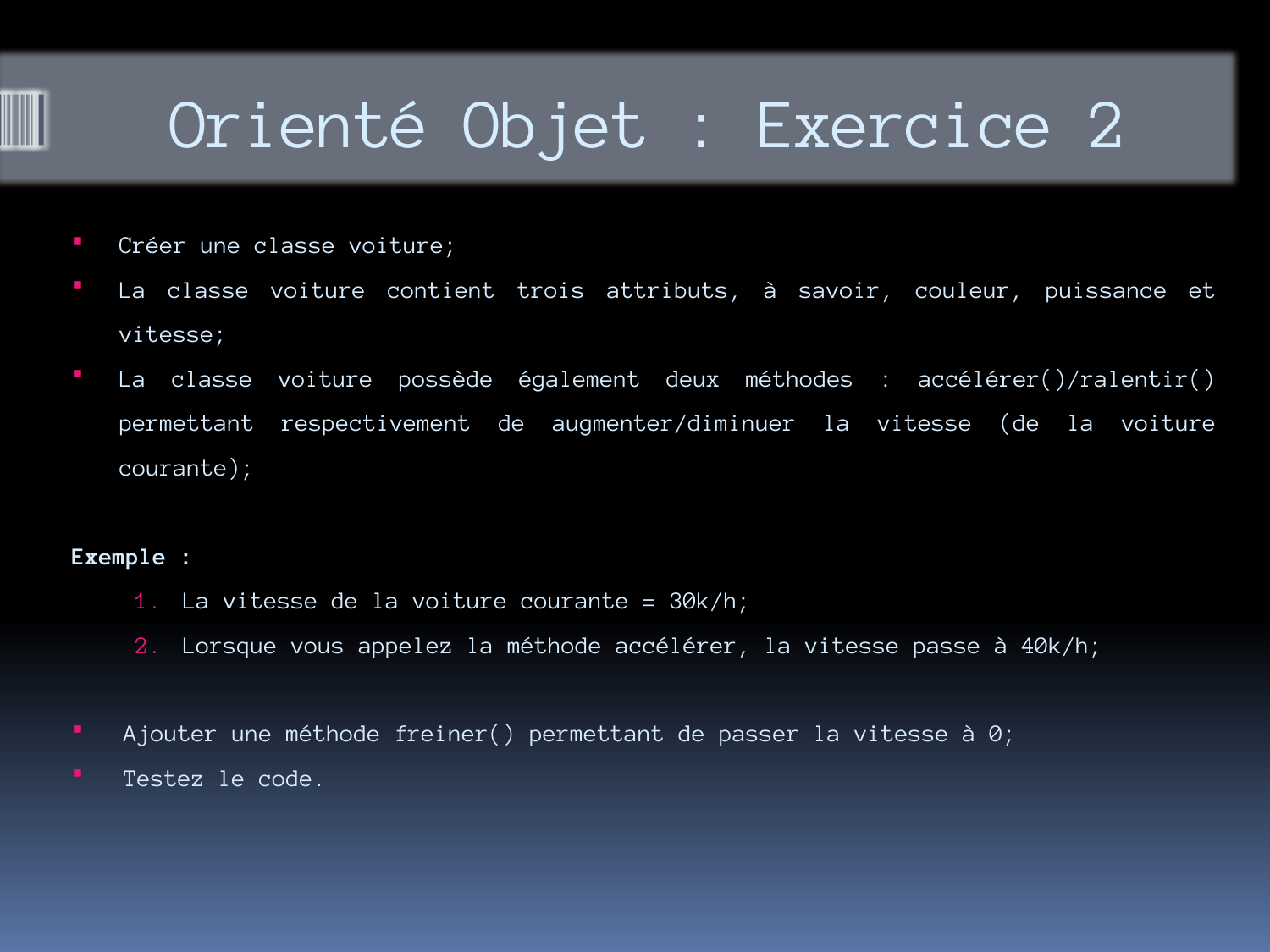

# Orienté Objet : Exercice 2
Créer une classe voiture;
La classe voiture contient trois attributs, à savoir, couleur, puissance et vitesse;
La classe voiture possède également deux méthodes : accélérer()/ralentir() permettant respectivement de augmenter/diminuer la vitesse (de la voiture courante);

Exemple :
La vitesse de la voiture courante = 30k/h;
Lorsque vous appelez la méthode accélérer, la vitesse passe à 40k/h;

   Ajouter une méthode freiner() permettant de passer la vitesse à 0;
   Testez le code.